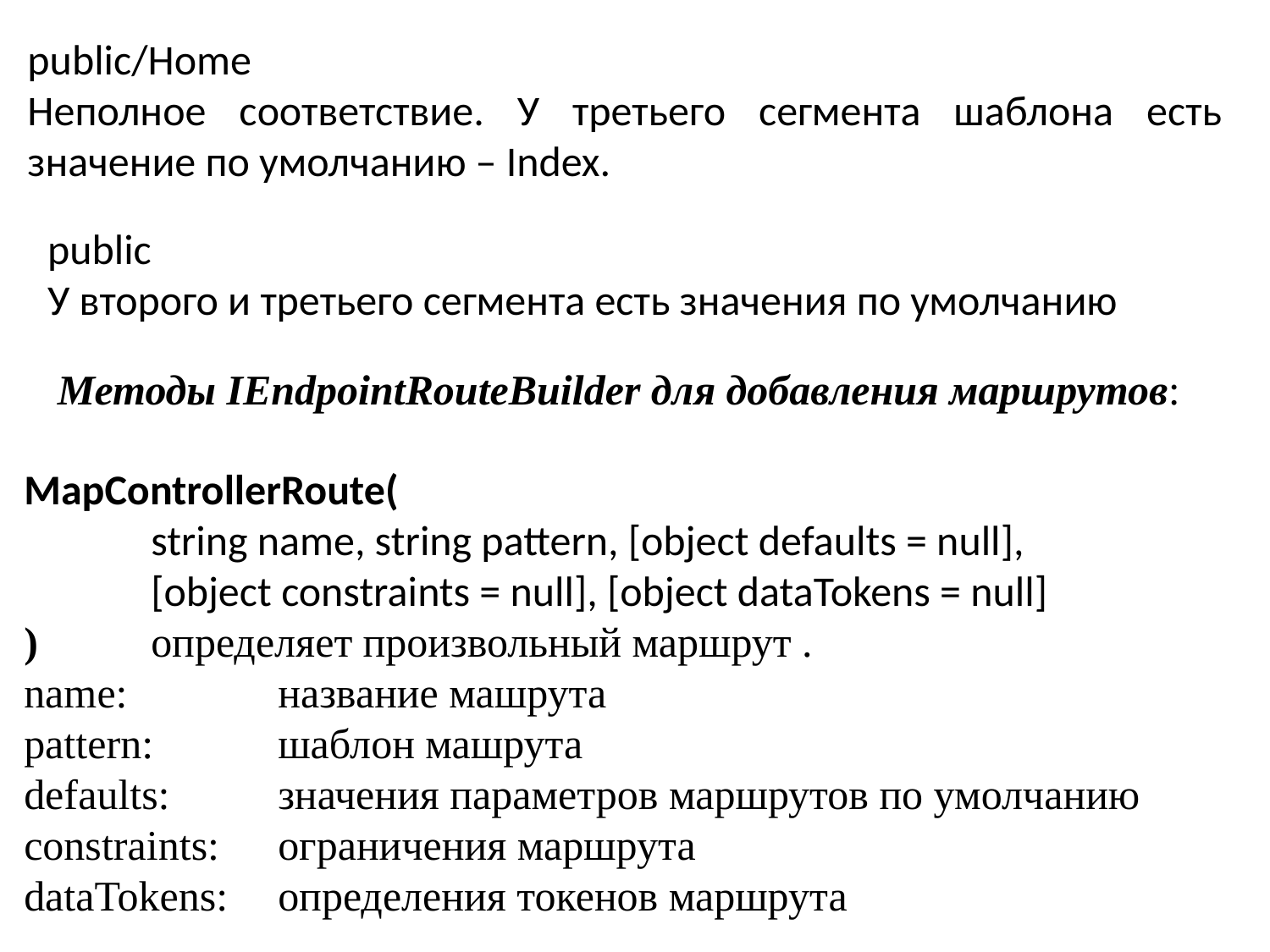

public/Home
Неполное соответствие. У третьего сегмента шаблона есть значение по умолчанию – Index.
public
У второго и третьего сегмента есть значения по умолчанию
Методы IEndpointRouteBuilder для добавления маршрутов:
MapControllerRoute(
	string name, string pattern, [object defaults = null],
	[object constraints = null], [object dataTokens = null]
) 	определяет произвольный маршрут .
name: 		название машрута
pattern: 	шаблон машрута
defaults: 	значения параметров маршрутов по умолчанию
constraints: 	ограничения маршрута
dataTokens: 	определения токенов маршрута